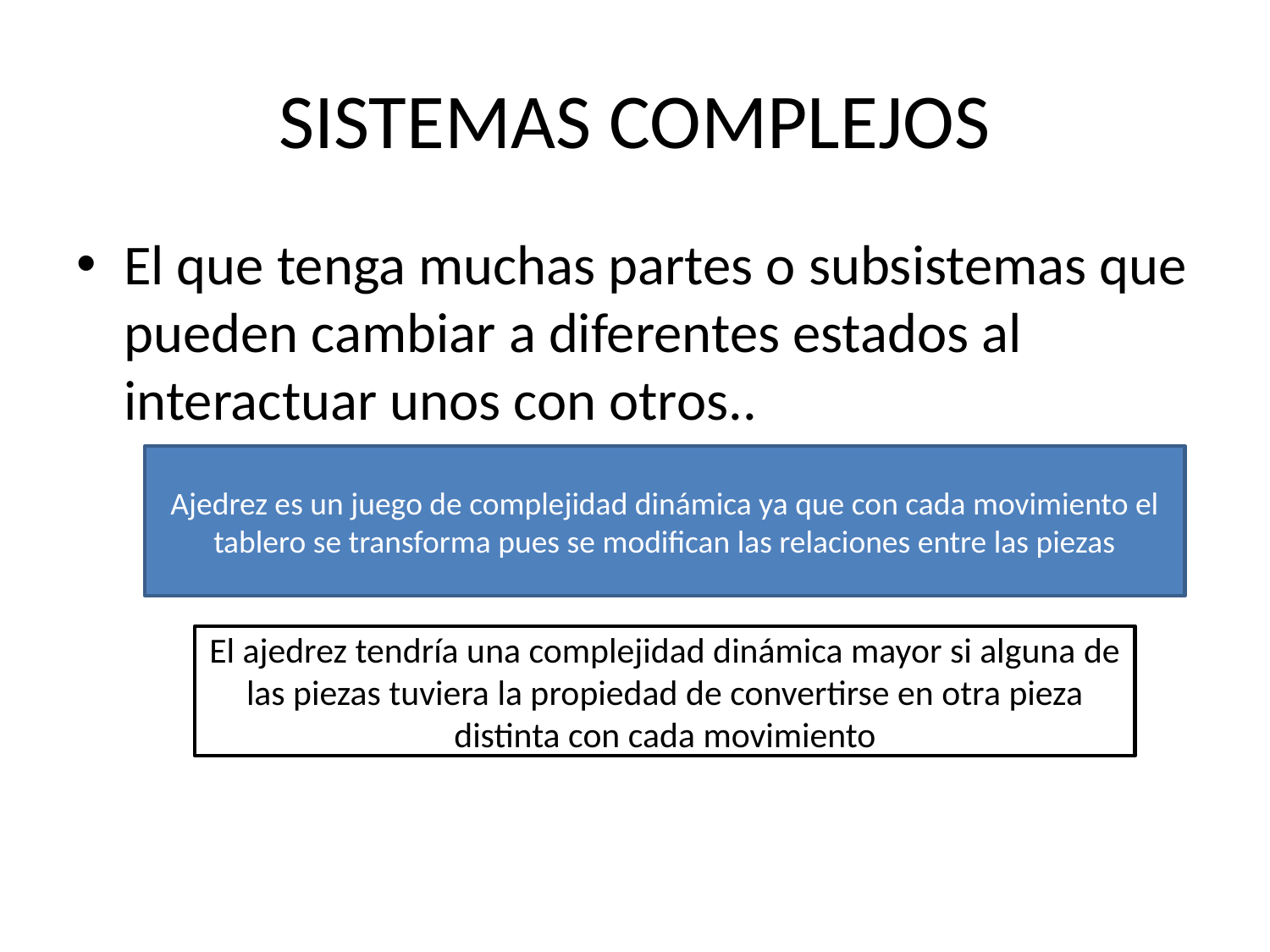

# SISTEMAS COMPLEJOS
El que tenga muchas partes o subsistemas que pueden cambiar a diferentes estados al interactuar unos con otros..
Ajedrez es un juego de complejidad dinámica ya que con cada movimiento el tablero se transforma pues se modifican las relaciones entre las piezas
El ajedrez tendría una complejidad dinámica mayor si alguna de las piezas tuviera la propiedad de convertirse en otra pieza distinta con cada movimiento